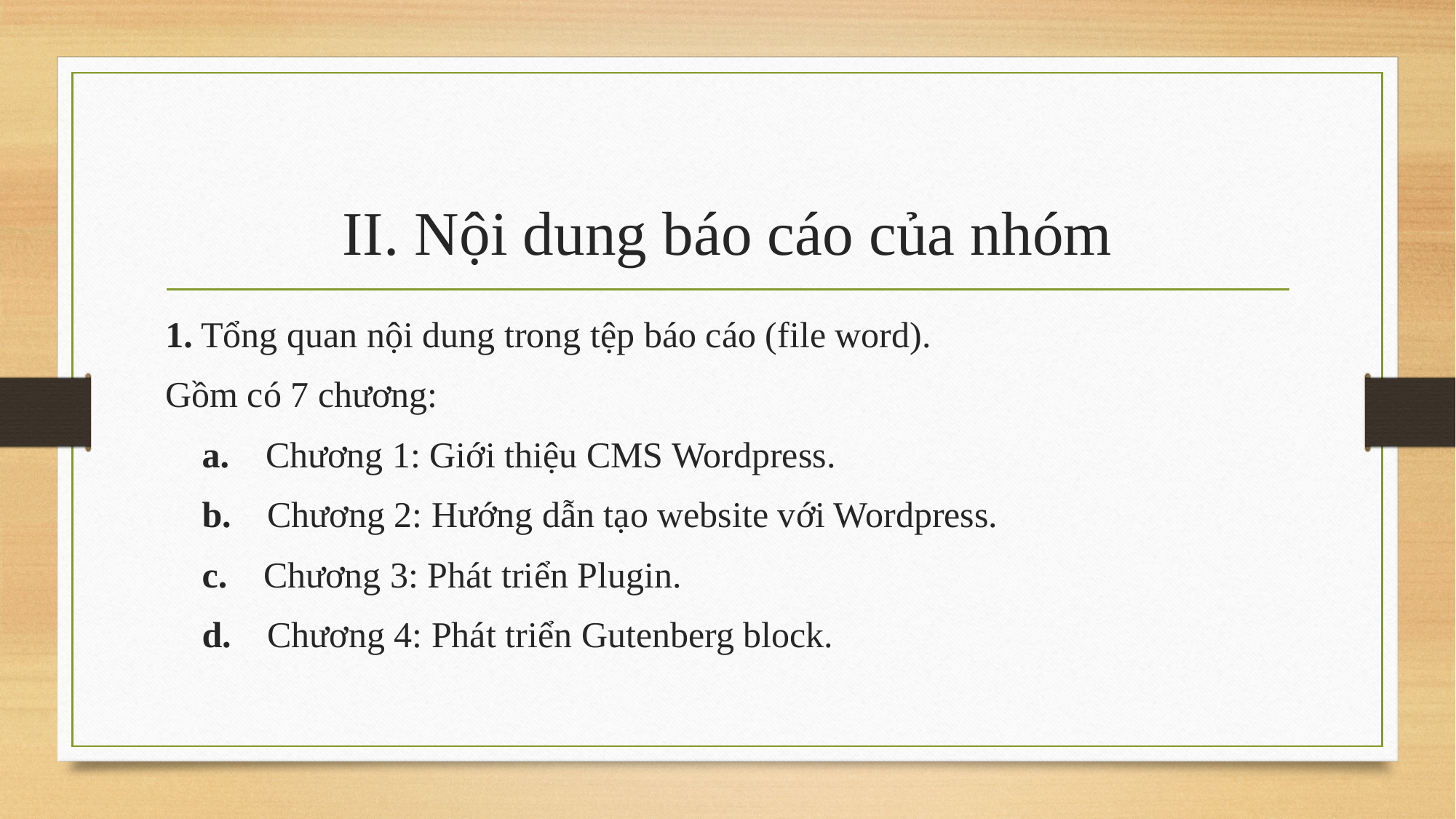

# II. Nội dung báo cáo của nhóm
1. Tổng quan nội dung trong tệp báo cáo (file word).
Gồm có 7 chương:
    a.    Chương 1: Giới thiệu CMS Wordpress.
    b.    Chương 2: Hướng dẫn tạo website với Wordpress.
    c.    Chương 3: Phát triển Plugin.
    d.    Chương 4: Phát triển Gutenberg block.